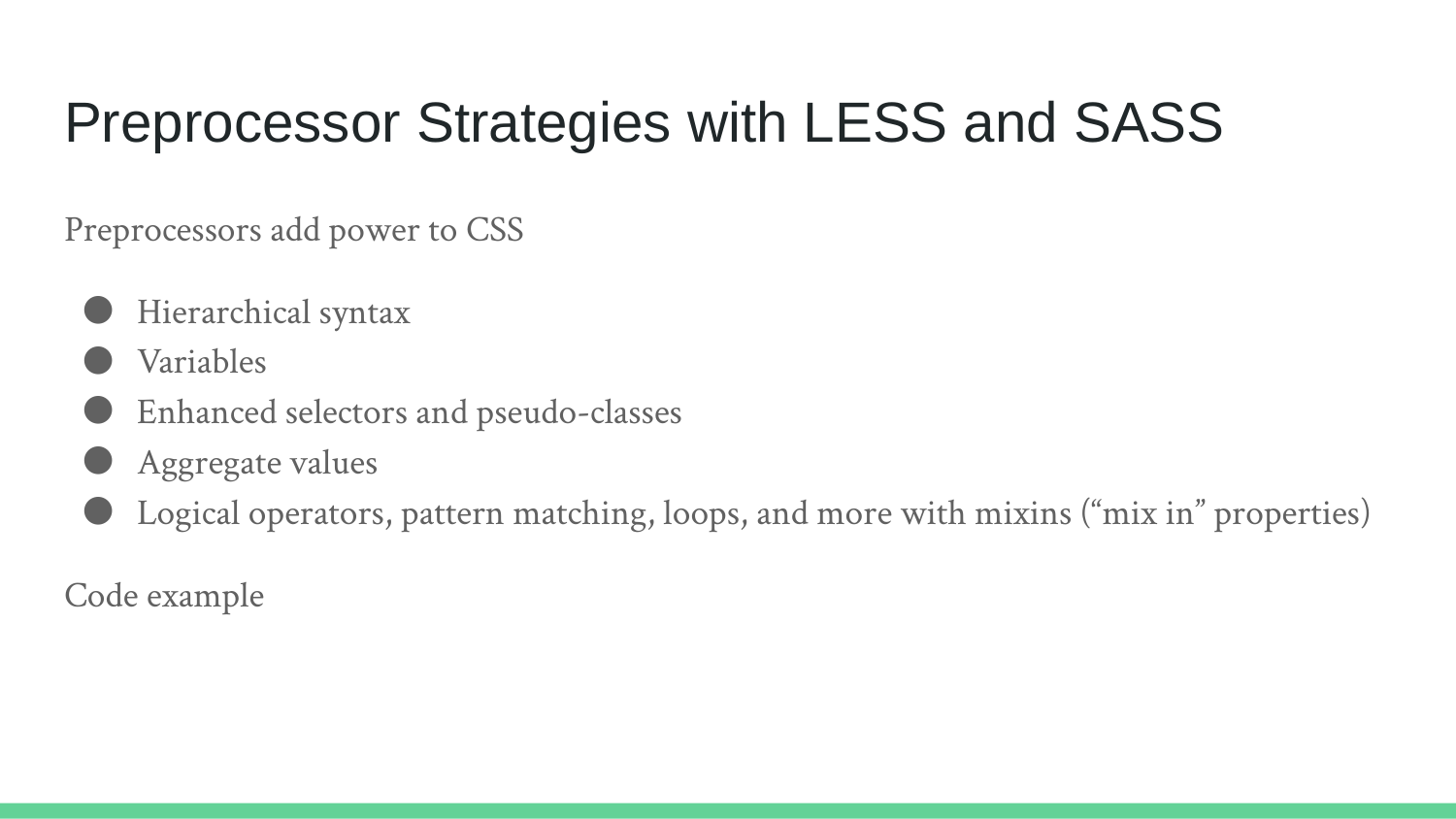

# Preprocessor Strategies with LESS and SASS
Preprocessors add power to CSS
Hierarchical syntax
Variables
Enhanced selectors and pseudo-classes
Aggregate values
Logical operators, pattern matching, loops, and more with mixins (“mix in” properties)
Code example